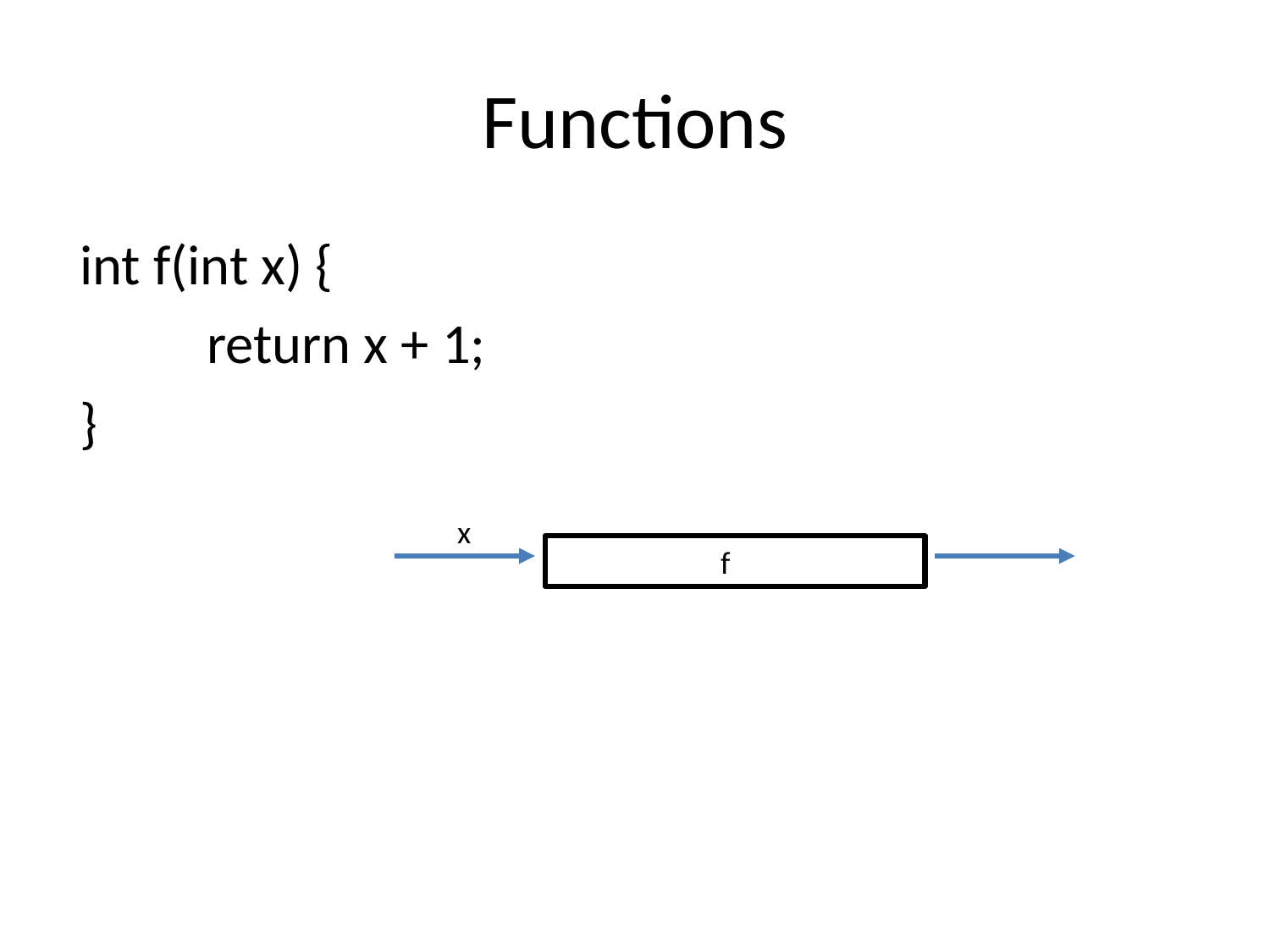

# Functions
int f(int x) {
	return x + 1;
}
x
	     f